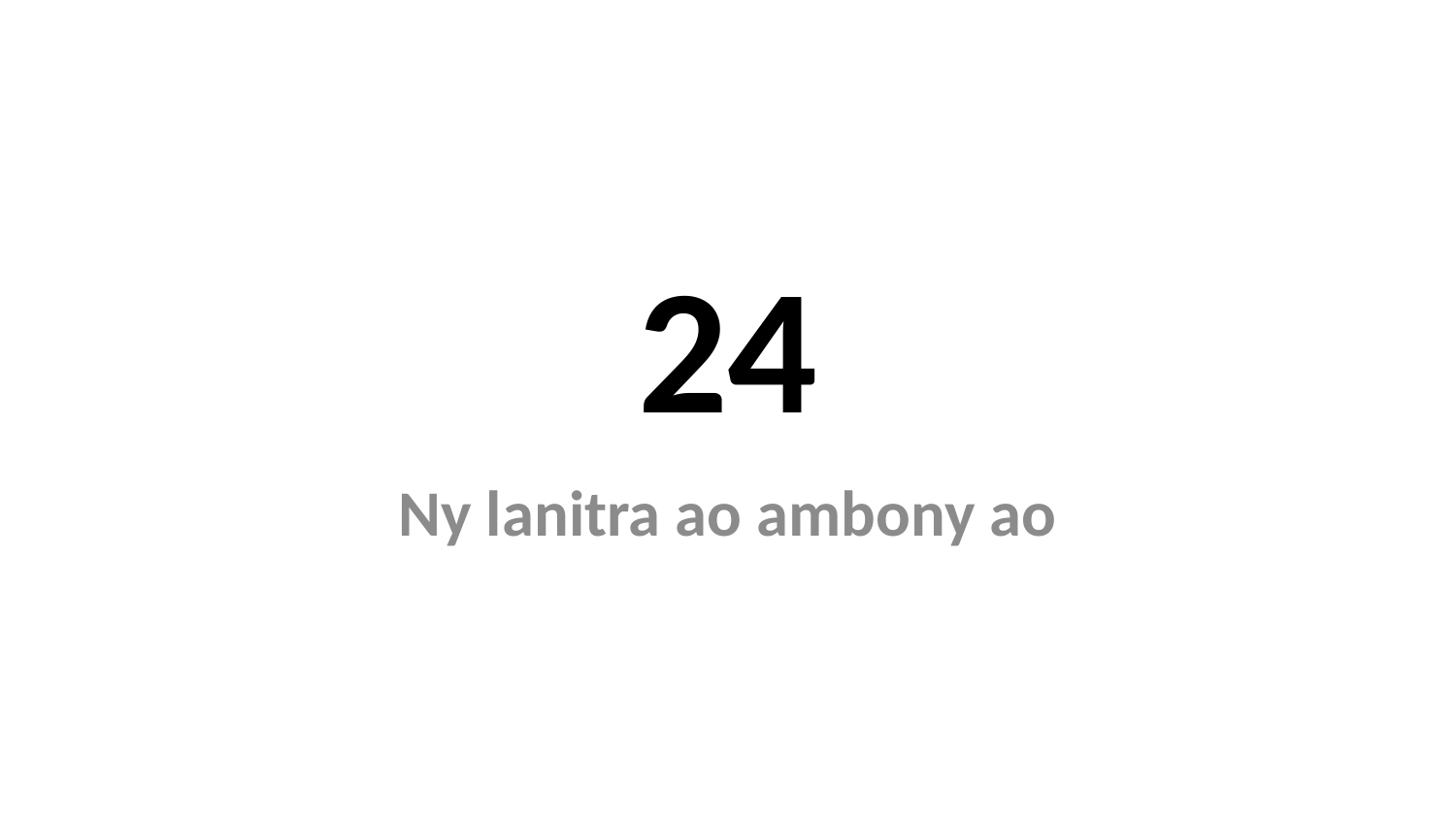

# 24
Ny lanitra ao ambony ao